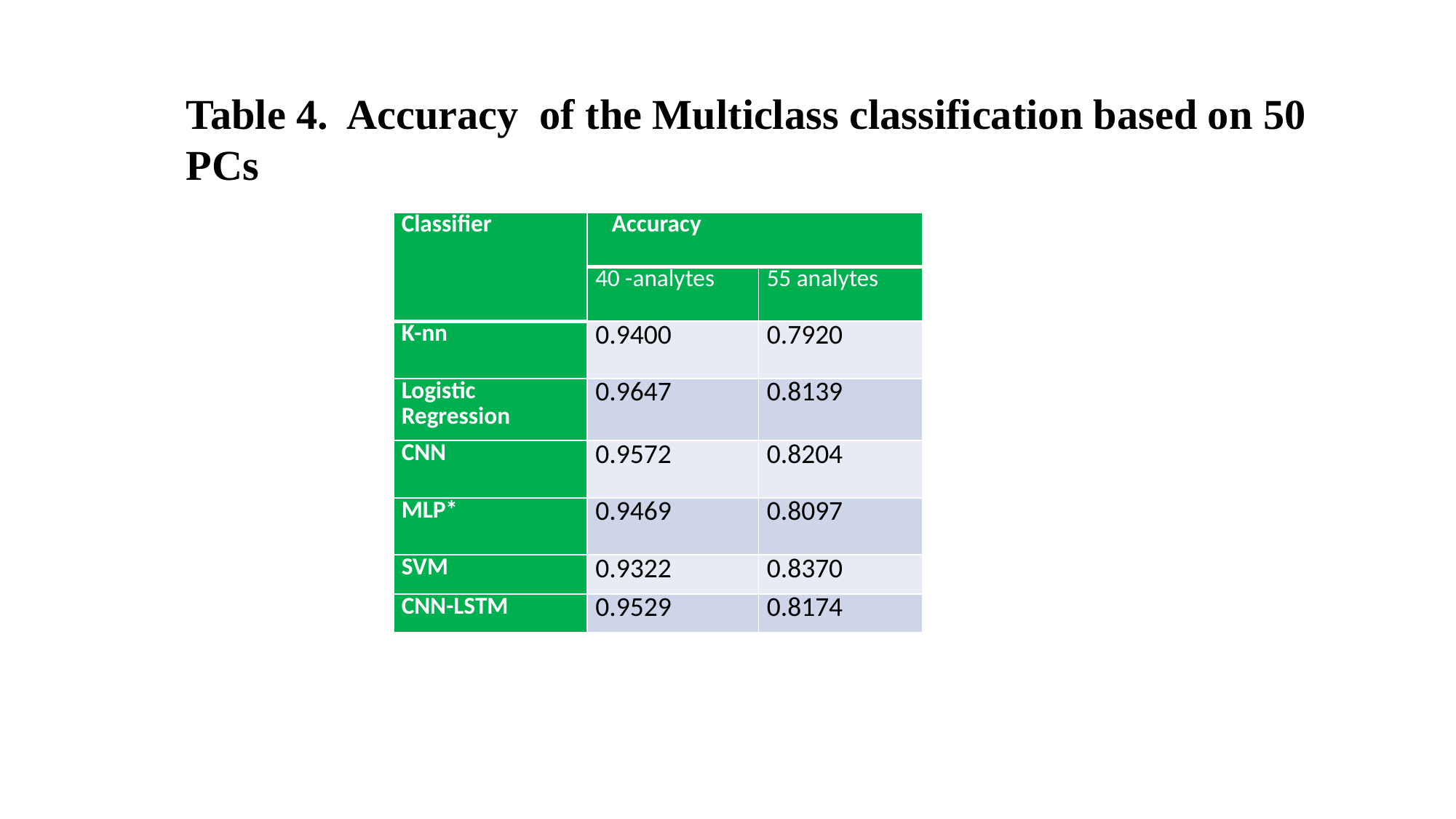

Table 4.  Accuracy  of the Multiclass classification based on 50 PCs
| Classifier | Accuracy |  |
| --- | --- | --- |
|  | 40 -analytes | 55 analytes |
| K-nn | 0.9400 | 0.7920 |
| Logistic Regression | 0.9647 | 0.8139 |
| CNN | 0.9572 | 0.8204 |
| MLP\* | 0.9469 | 0.8097 |
| SVM | 0.9322 | 0.8370 |
| CNN-LSTM | 0.9529 | 0.8174 |